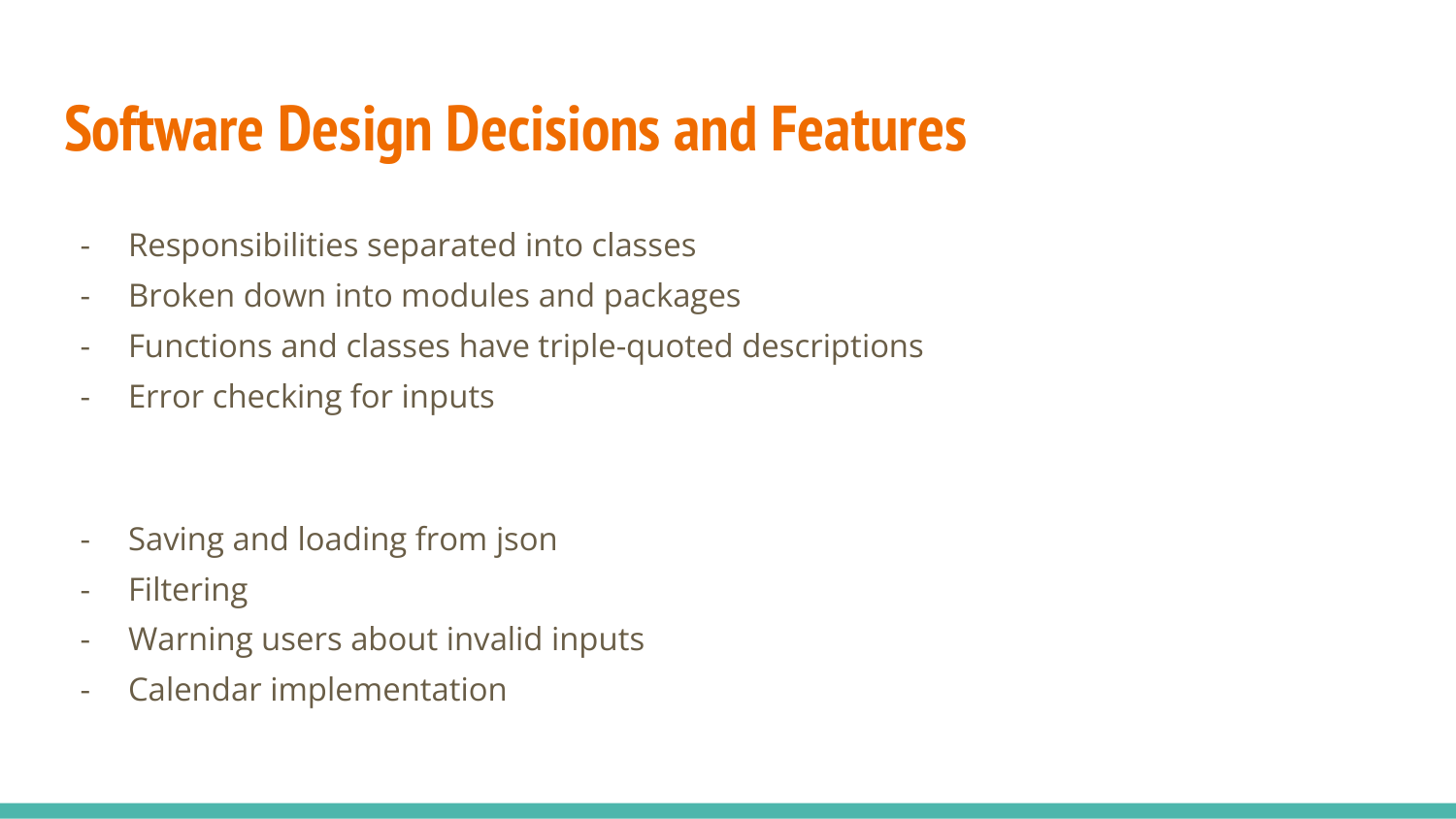

# Software Design Decisions and Features
Responsibilities separated into classes
Broken down into modules and packages
Functions and classes have triple-quoted descriptions
Error checking for inputs

Saving and loading from json
Filtering
Warning users about invalid inputs
Calendar implementation